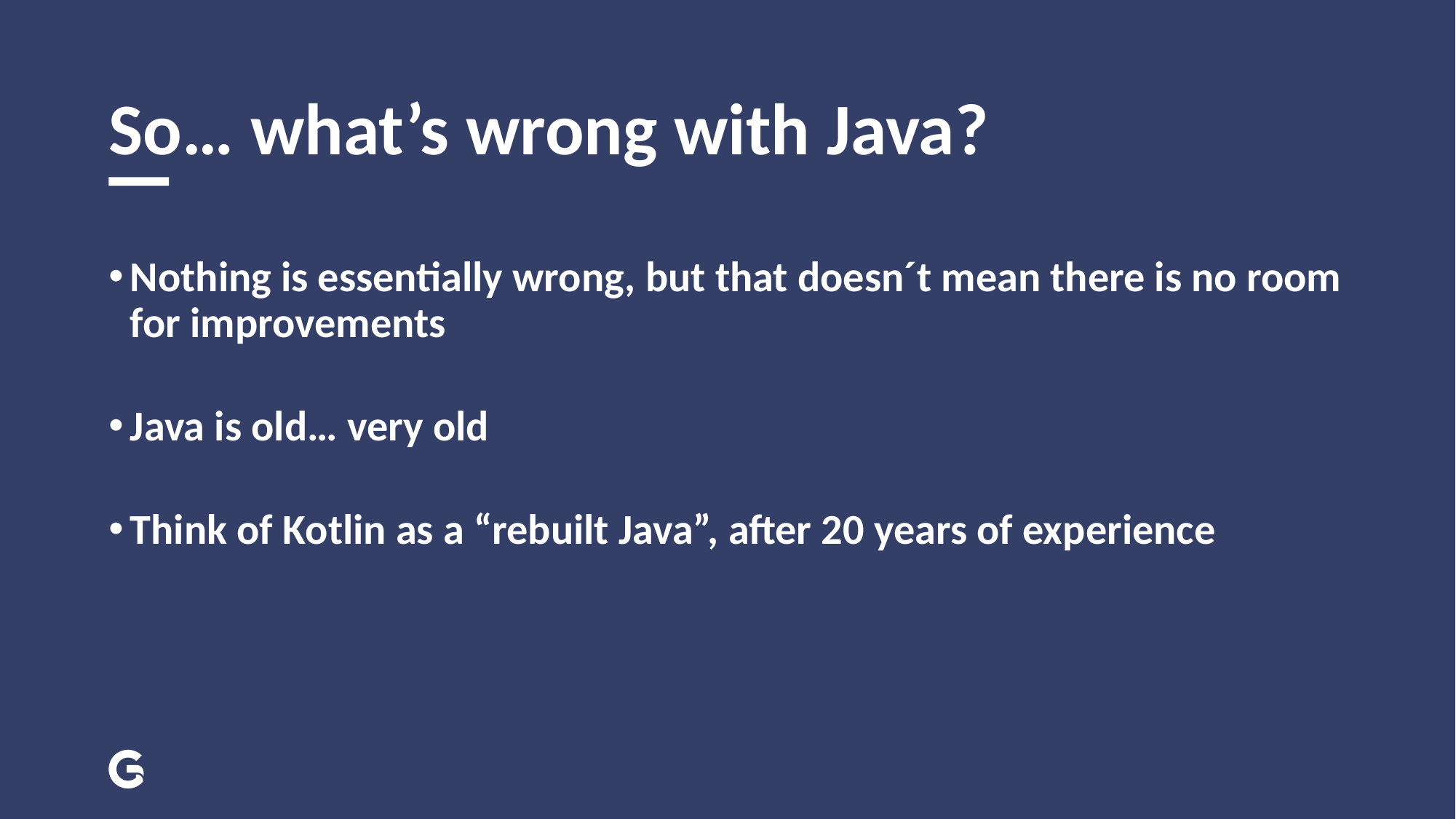

# So… what’s wrong with Java?
Nothing is essentially wrong, but that doesn´t mean there is no room for improvements

Java is old… very old

Think of Kotlin as a “rebuilt Java”, after 20 years of experience